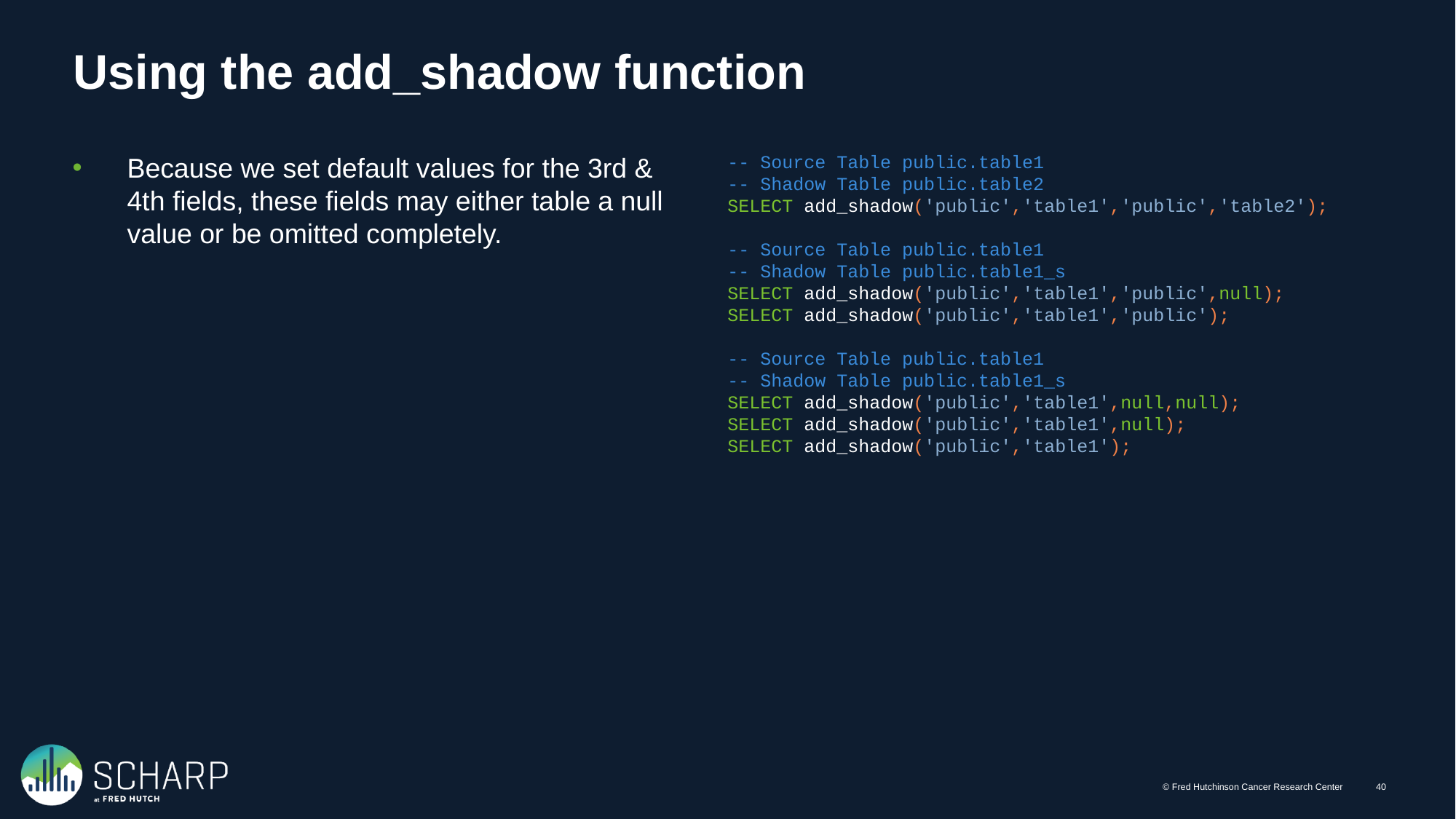

# Using the add_shadow function
Because we set default values for the 3rd & 4th fields, these fields may either table a null value or be omitted completely.

-- Source Table public.table1
-- Shadow Table public.table2
SELECT add_shadow('public','table1','public','table2');

-- Source Table public.table1
-- Shadow Table public.table1_s
SELECT add_shadow('public','table1','public',null);
SELECT add_shadow('public','table1','public');

-- Source Table public.table1
-- Shadow Table public.table1_s
SELECT add_shadow('public','table1',null,null);
SELECT add_shadow('public','table1',null);
SELECT add_shadow('public','table1');

© Fred Hutchinson Cancer Research Center
40